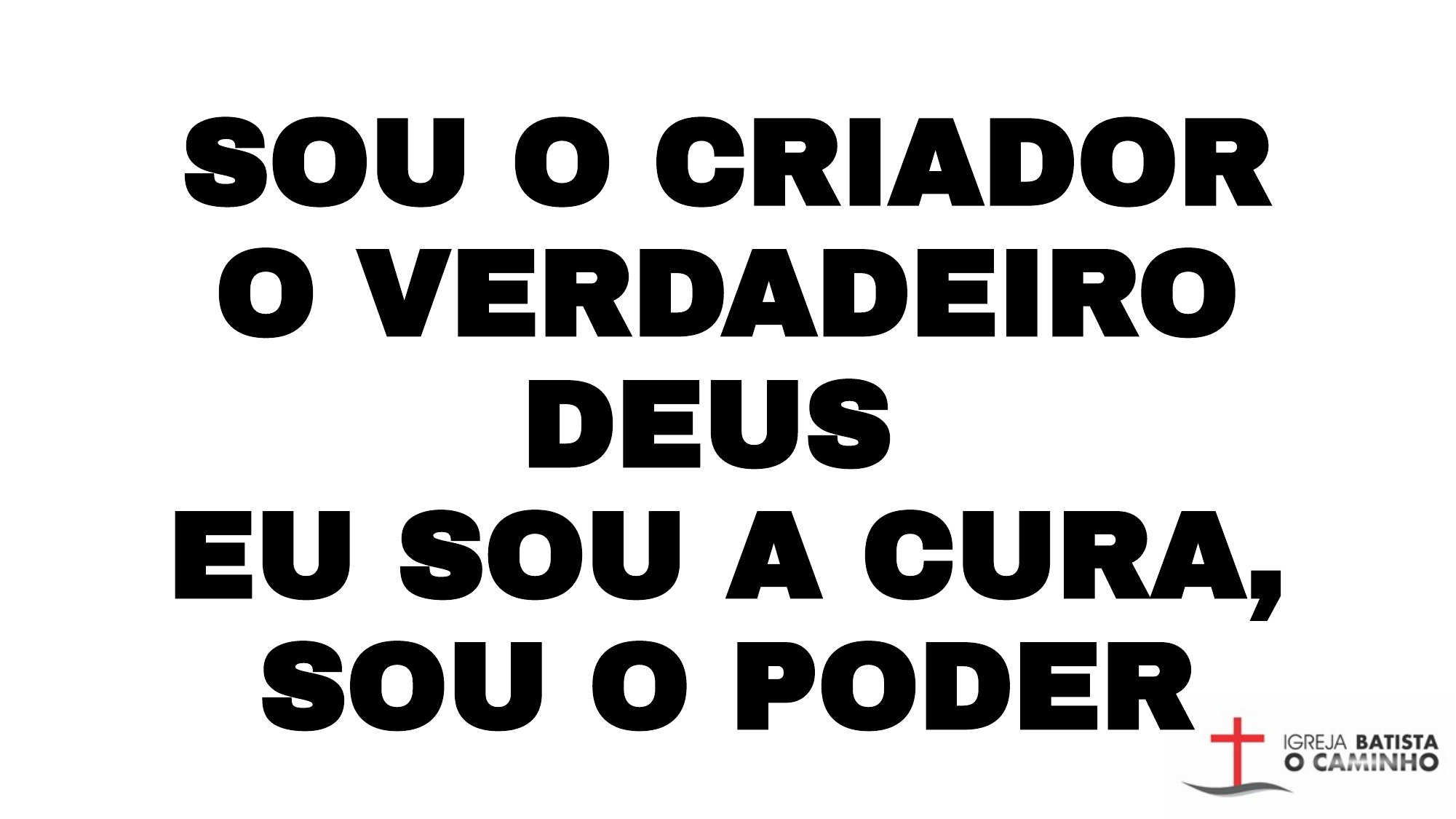

SOU O CRIADOR
O VERDADEIRO DEUS
EU SOU A CURA, SOU O PODER